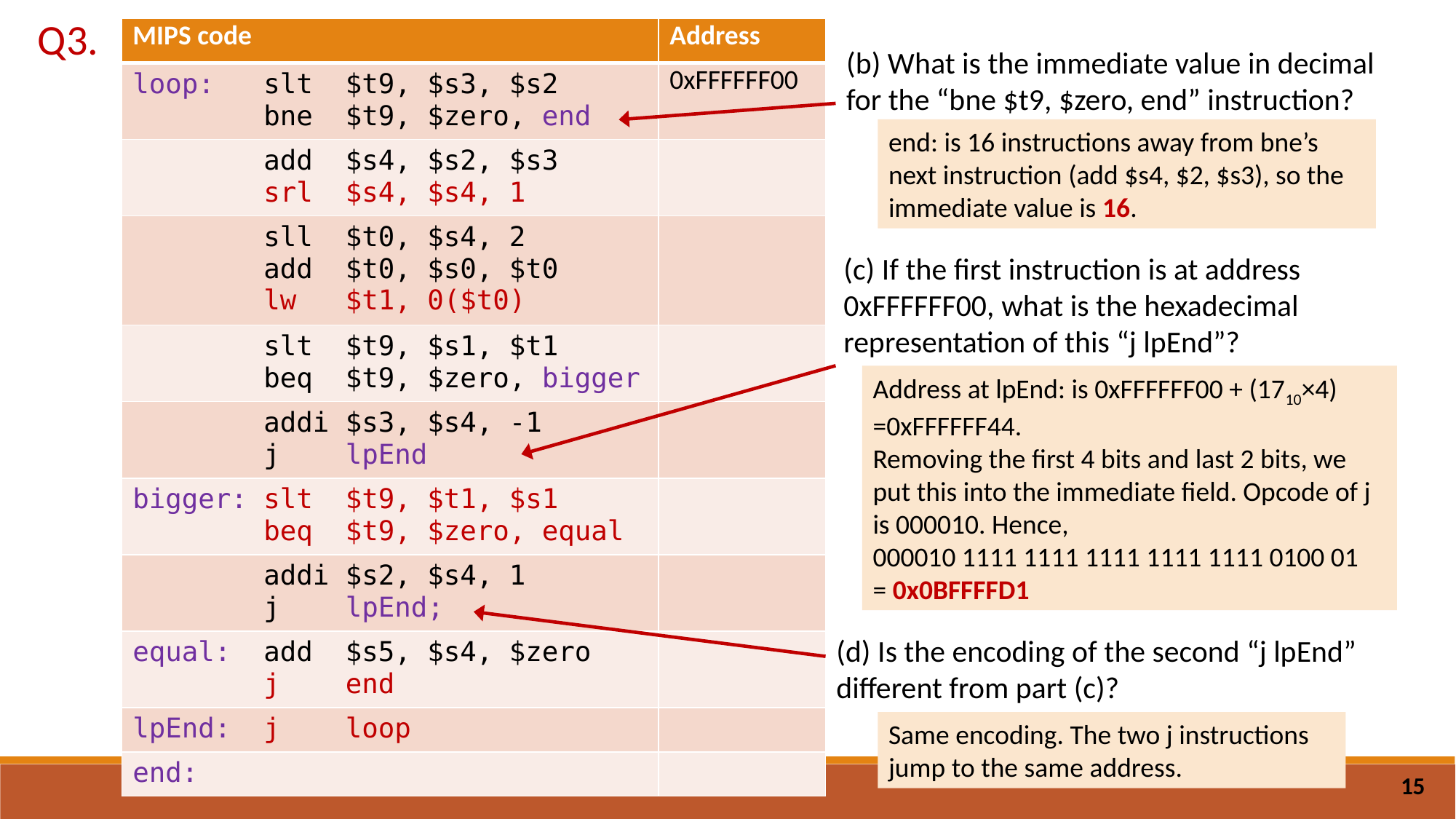

Q3.
| MIPS code | Address |
| --- | --- |
| loop: slt $t9, $s3, $s2 bne $t9, $zero, end | 0xFFFFFF00 |
| add $s4, $s2, $s3 srl $s4, $s4, 1 |  |
| sll $t0, $s4, 2 add $t0, $s0, $t0 lw $t1, 0($t0) |  |
| slt $t9, $s1, $t1 beq $t9, $zero, bigger |  |
| addi $s3, $s4, -1 j lpEnd |  |
| bigger: slt $t9, $t1, $s1 beq $t9, $zero, equal |  |
| addi $s2, $s4, 1 j lpEnd; |  |
| equal: add $s5, $s4, $zero j end |  |
| lpEnd: j loop |  |
| end: |  |
(b) What is the immediate value in decimal for the “bne $t9, $zero, end” instruction?
end: is 16 instructions away from bne’s next instruction (add $s4, $2, $s3), so the immediate value is 16.
(c) If the first instruction is at address 0xFFFFFF00, what is the hexadecimal representation of this “j lpEnd”?
Address at lpEnd: is 0xFFFFFF00 + (1710×4) =0xFFFFFF44.
Removing the first 4 bits and last 2 bits, we put this into the immediate field. Opcode of j is 000010. Hence,
000010 1111 1111 1111 1111 1111 0100 01
= 0x0BFFFFD1
(d) Is the encoding of the second “j lpEnd” different from part (c)?
Same encoding. The two j instructions jump to the same address.
15